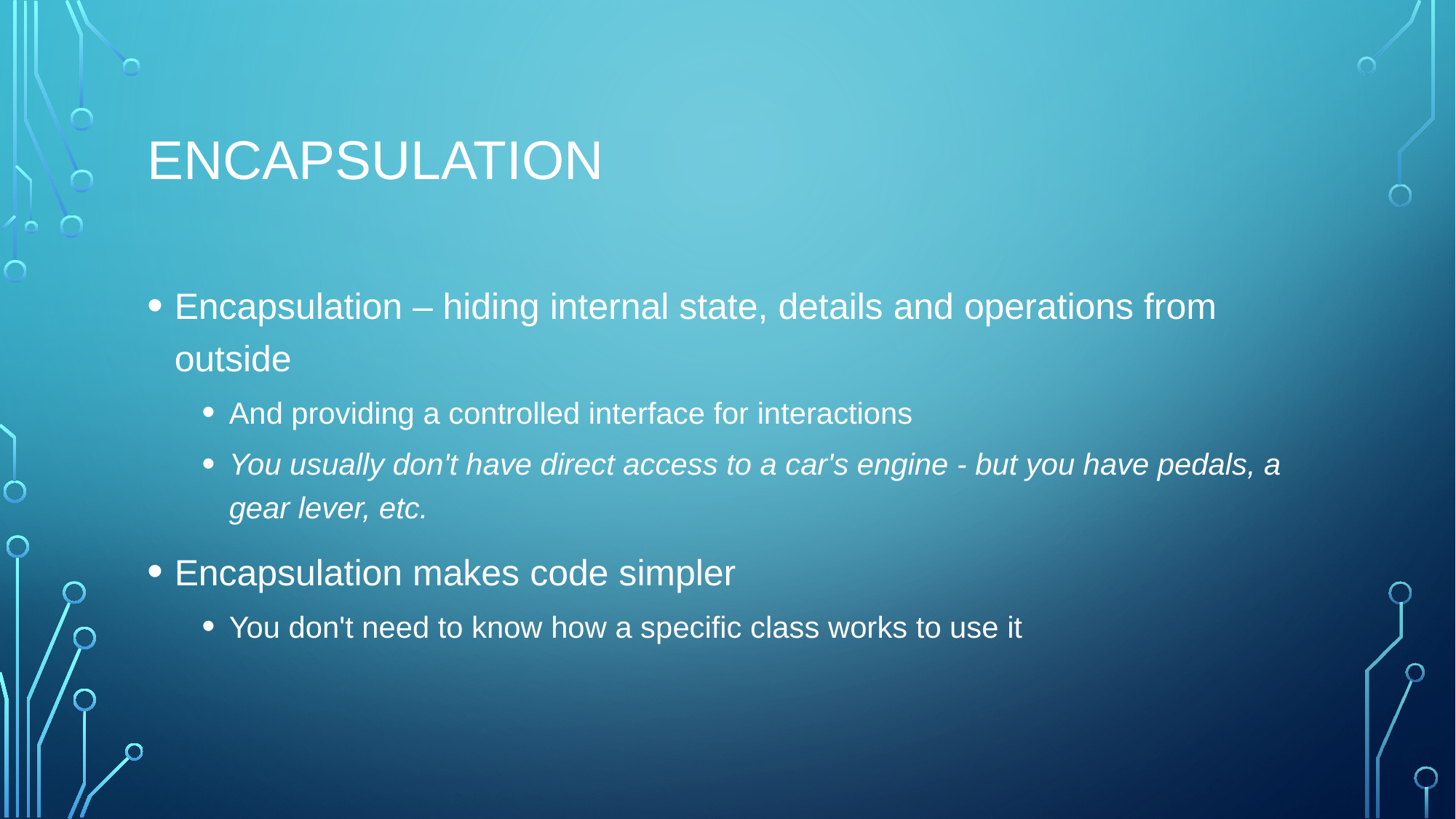

# Encapsulation
Encapsulation – hiding internal state, details and operations from outside
And providing a controlled interface for interactions
You usually don't have direct access to a car's engine - but you have pedals, a gear lever, etc.
Encapsulation makes code simpler
You don't need to know how a specific class works to use it